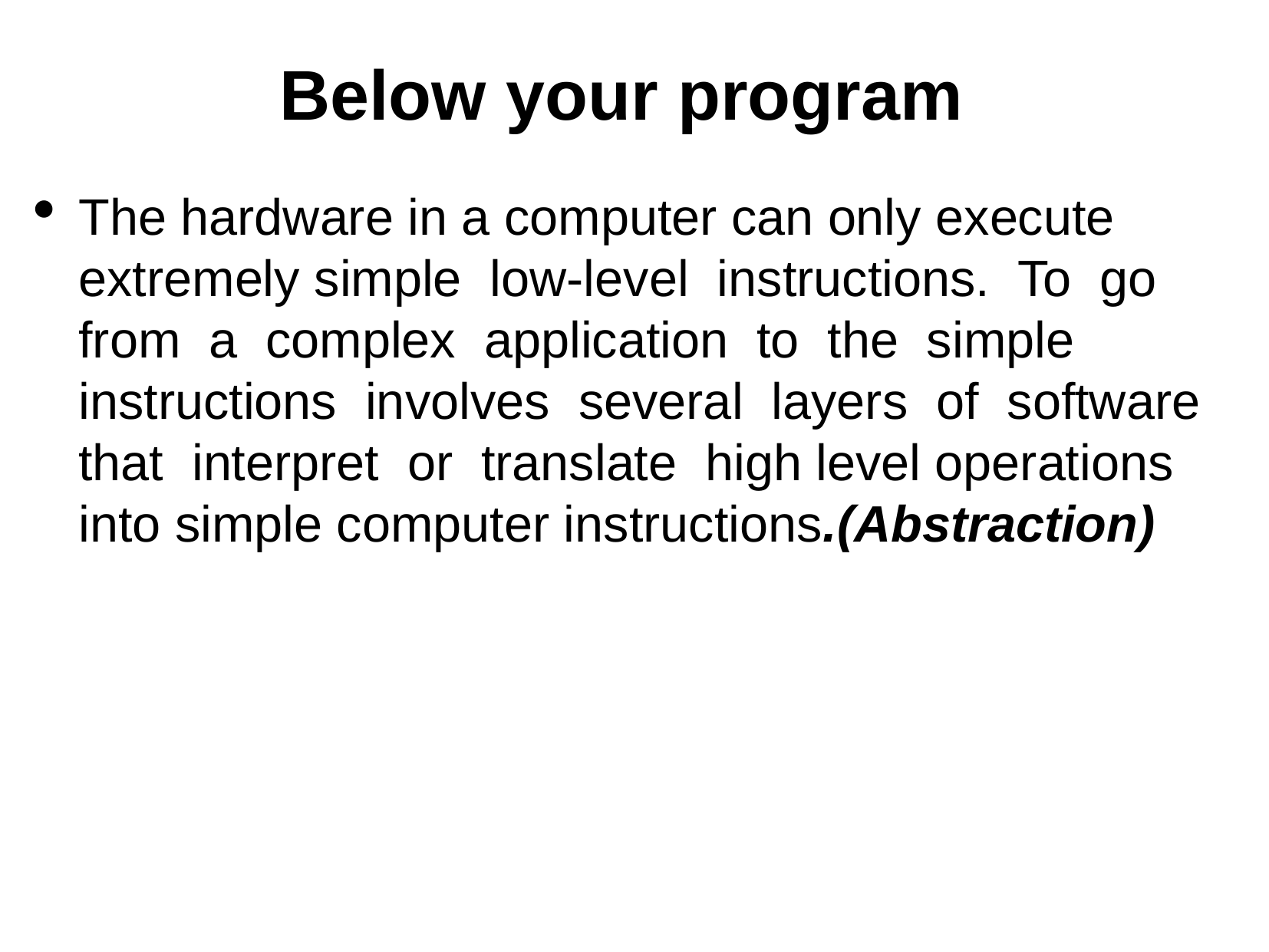

Below your program
The hardware in a computer can only execute extremely simple  low-level  instructions.  To  go  from  a  complex  application  to  the  simple instructions  involves  several  layers  of  software  that  interpret  or  translate  high level operations into simple computer instructions.(Abstraction)